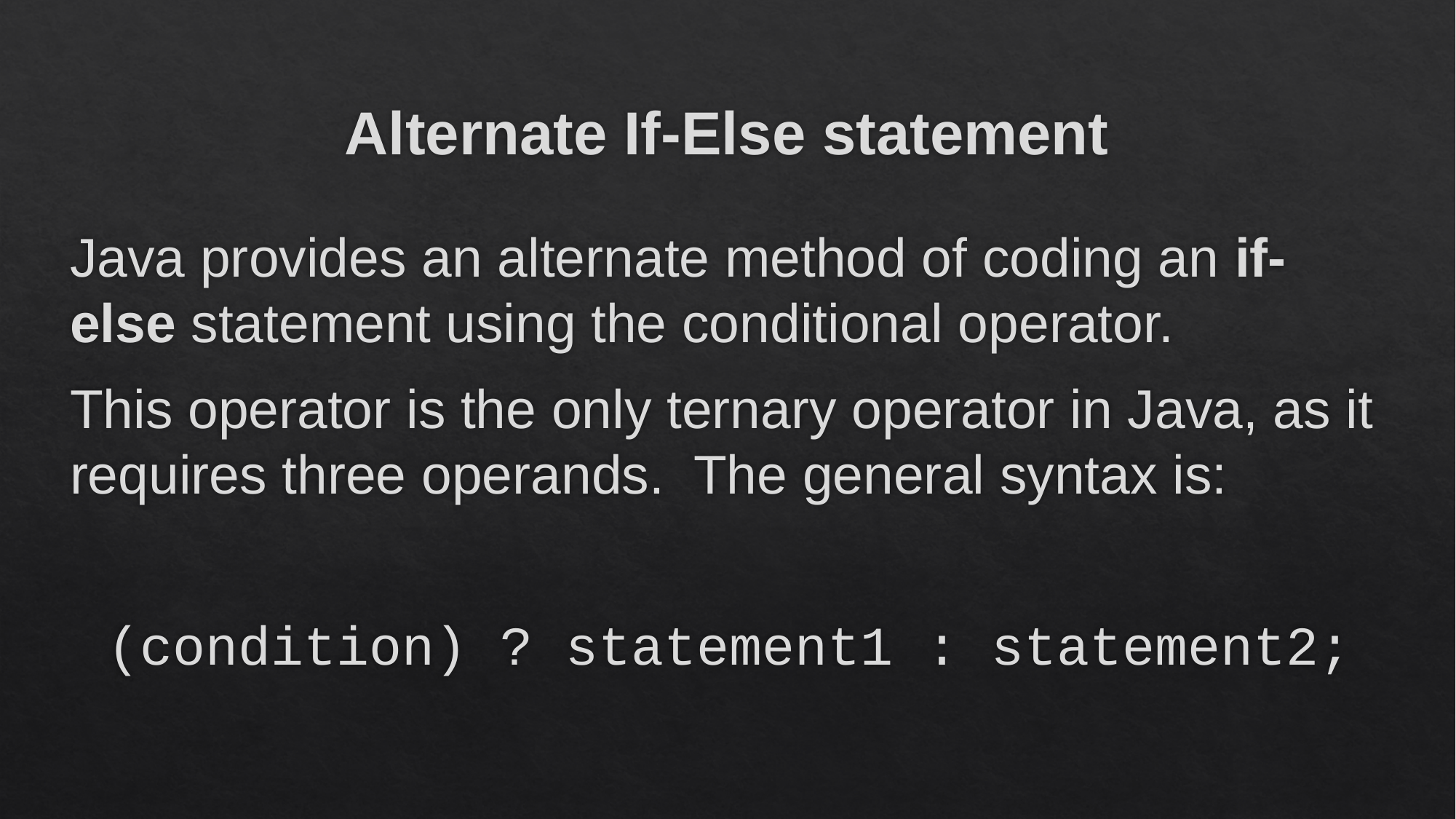

# Alternate If-Else statement
Java provides an alternate method of coding an if-else statement using the conditional operator.
This operator is the only ternary operator in Java, as it requires three operands.  The general syntax is:

(condition) ? statement1 : statement2;